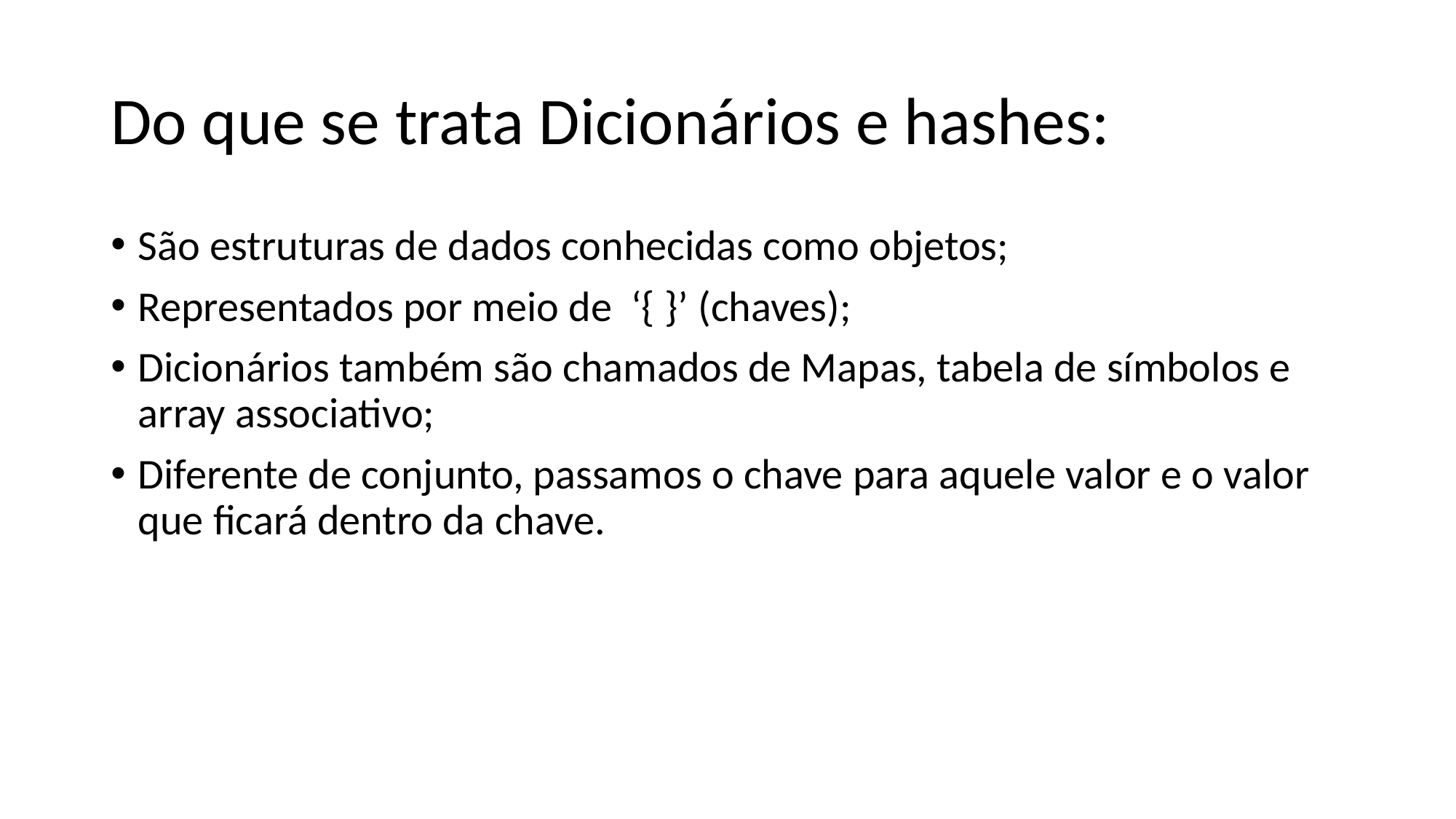

# Do que se trata Dicionários e hashes:
São estruturas de dados conhecidas como objetos;
Representados por meio de  ‘{ }’ (chaves);
Dicionários também são chamados de Mapas, tabela de símbolos e array associativo;
Diferente de conjunto, passamos o chave para aquele valor e o valor que ficará dentro da chave.